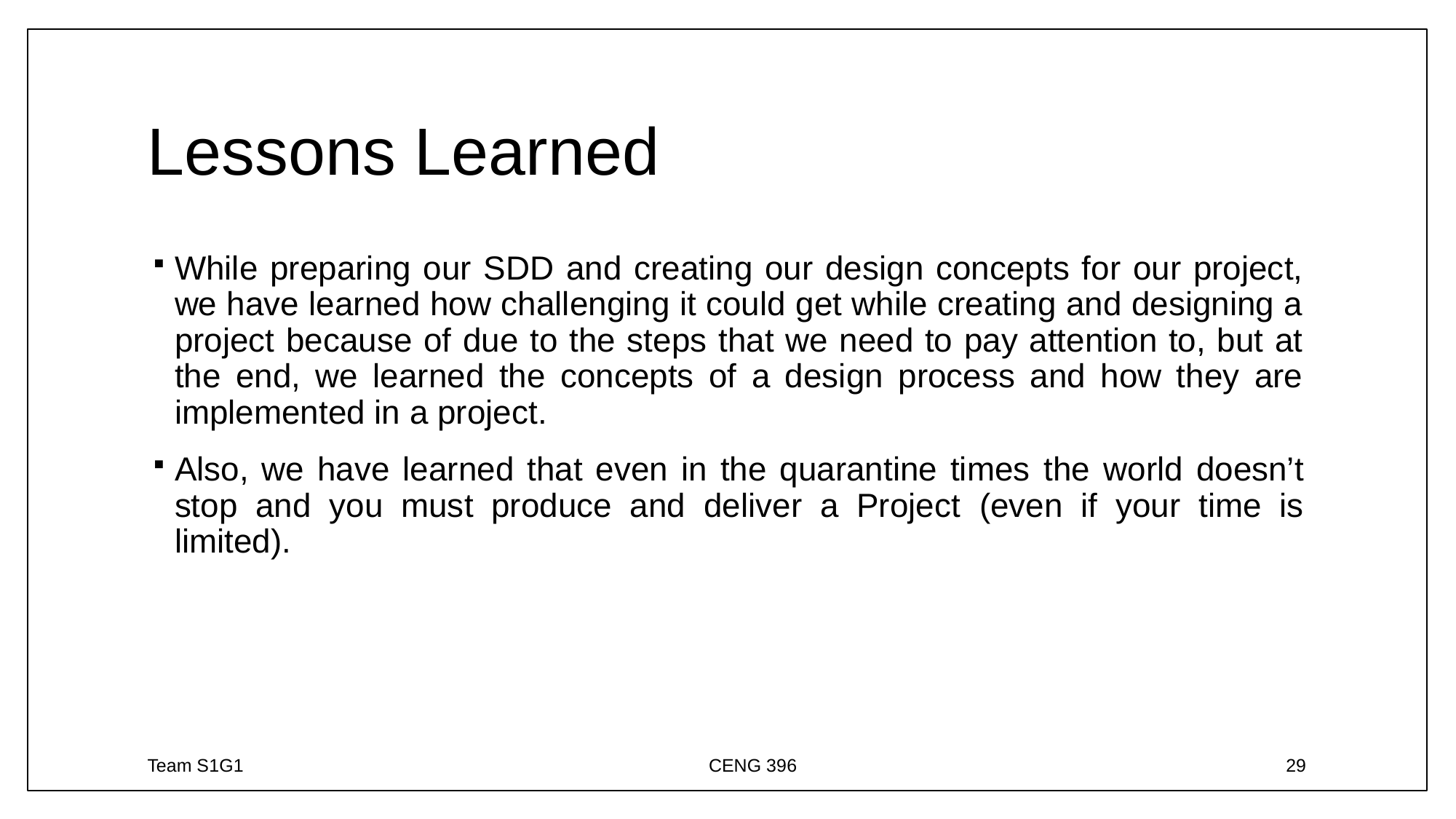

# Lessons Learned
While preparing our SDD and creating our design concepts for our project, we have learned how challenging it could get while creating and designing a project because of due to the steps that we need to pay attention to, but at the end, we learned the concepts of a design process and how they are implemented in a project.
Also, we have learned that even in the quarantine times the world doesn’t stop and you must produce and deliver a Project (even if your time is limited).
Team S1G1
CENG 396
29